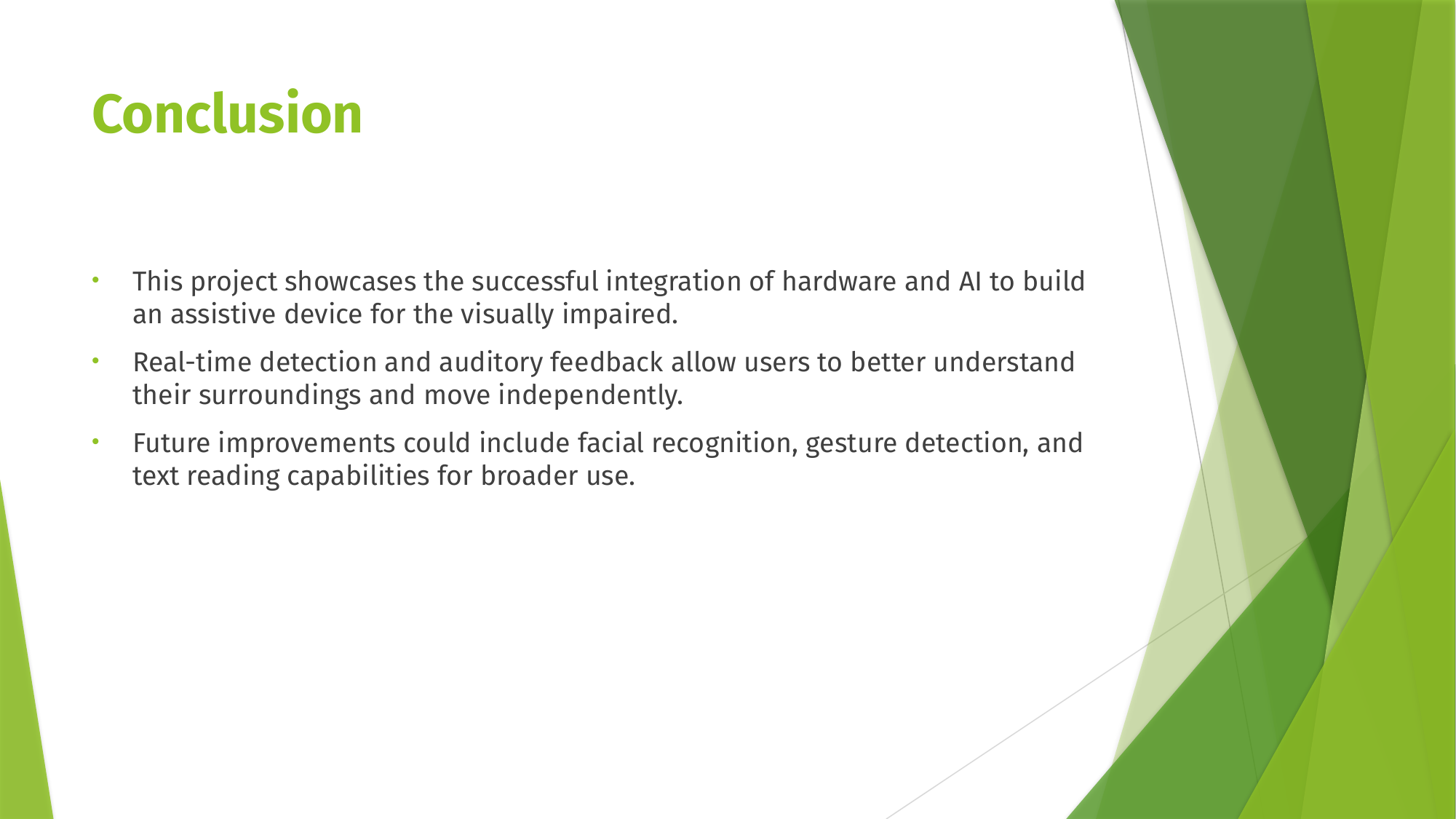

# Conclusion
This project showcases the successful integration of hardware and AI to build an assistive device for the visually impaired.
Real-time detection and auditory feedback allow users to better understand their surroundings and move independently.
Future improvements could include facial recognition, gesture detection, and text reading capabilities for broader use.